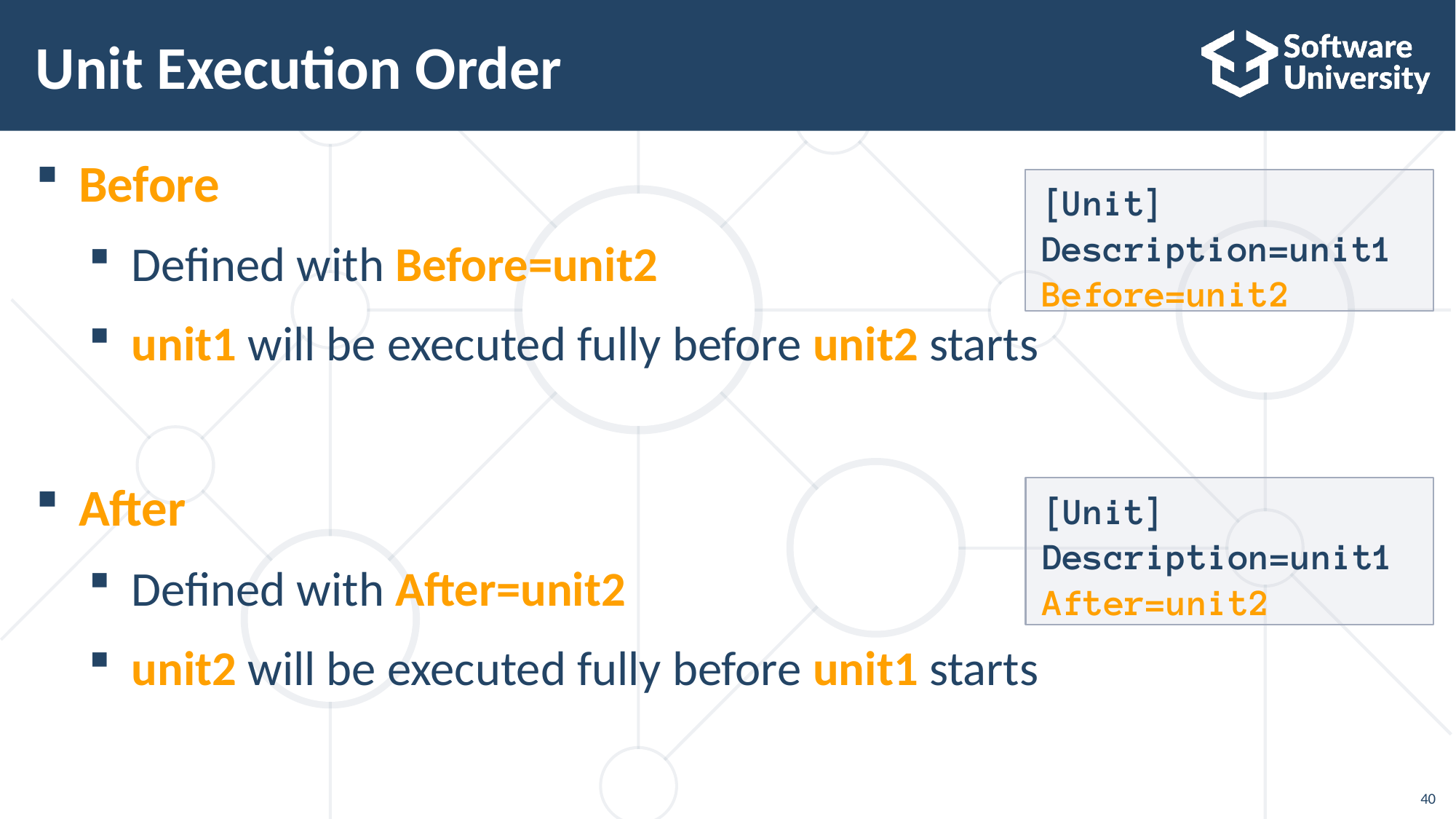

# Unit Execution Order
Before
Defined with Before=unit2
unit1 will be executed fully before unit2 starts

After
Defined with After=unit2
unit2 will be executed fully before unit1 starts
[Unit]
Description=unit1
Before=unit2
[Unit]
Description=unit1
After=unit2
40